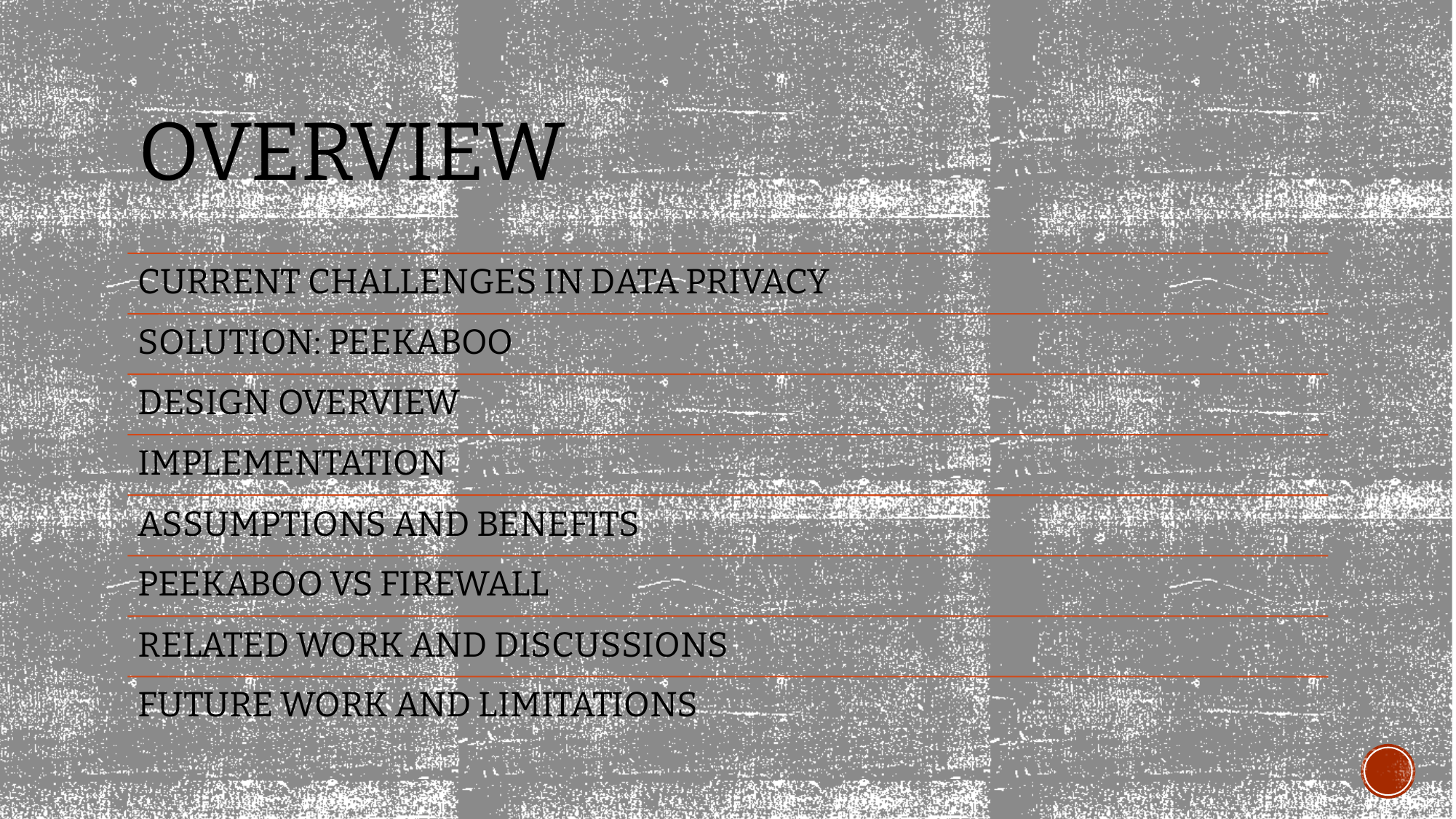

# Overview
CURRENT CHALLENGES IN DATA PRIVACY
SOLUTION: PEEKABOO
DESIGN OVERVIEW
IMPLEMENTATION
ASSUMPTIONS AND BENEFITS
PEEKABOO VS FIREWALL
RELATED WORK AND DISCUSSIONS
FUTURE WORK AND LIMITATIONS